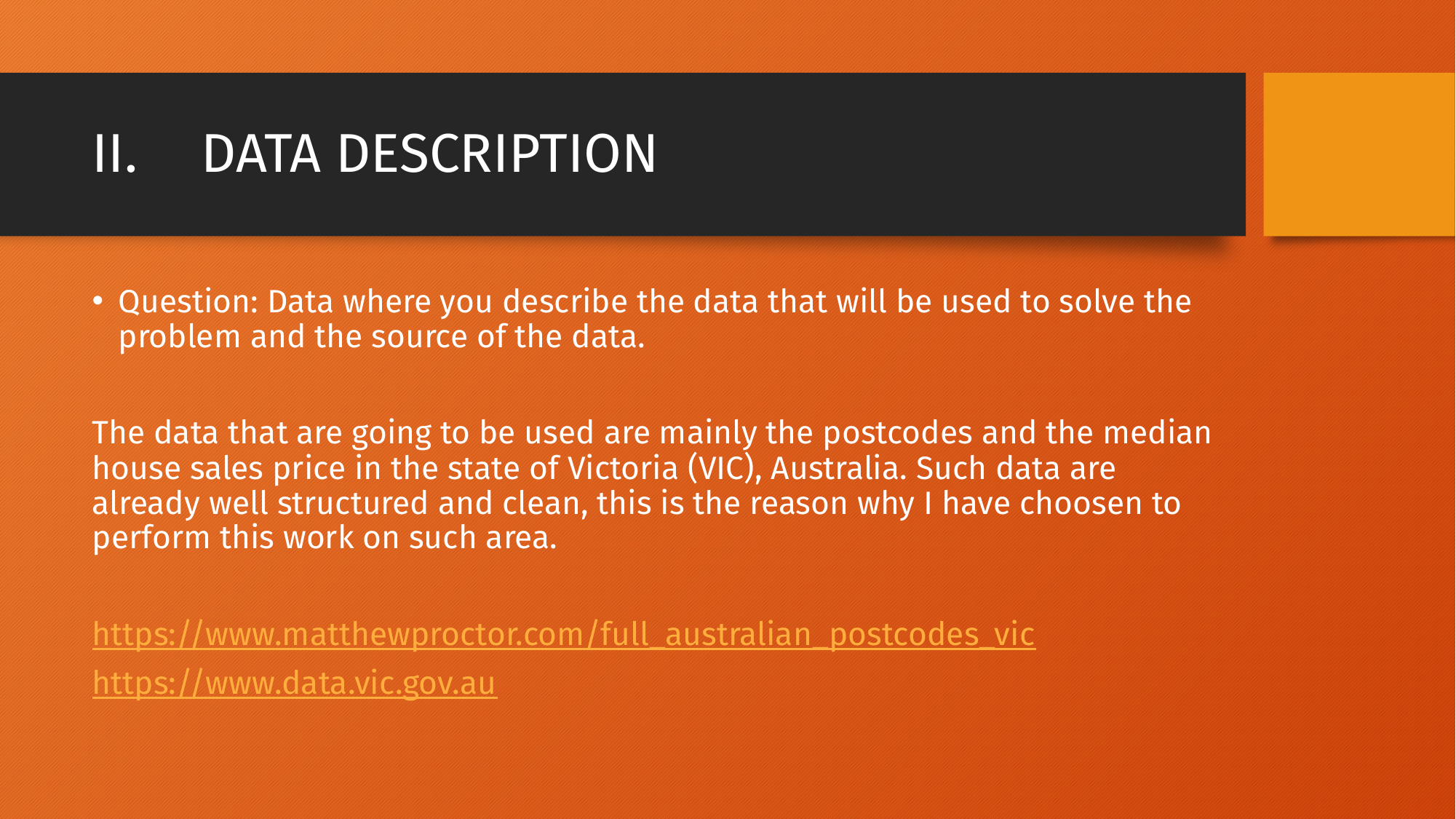

# II.	DATA DESCRIPTION
Question: Data where you describe the data that will be used to solve the problem and the source of the data.

The data that are going to be used are mainly the postcodes and the median house sales price in the state of Victoria (VIC), Australia. Such data are already well structured and clean, this is the reason why I have choosen to perform this work on such area.

https://www.matthewproctor.com/full_australian_postcodes_vic
https://www.data.vic.gov.au